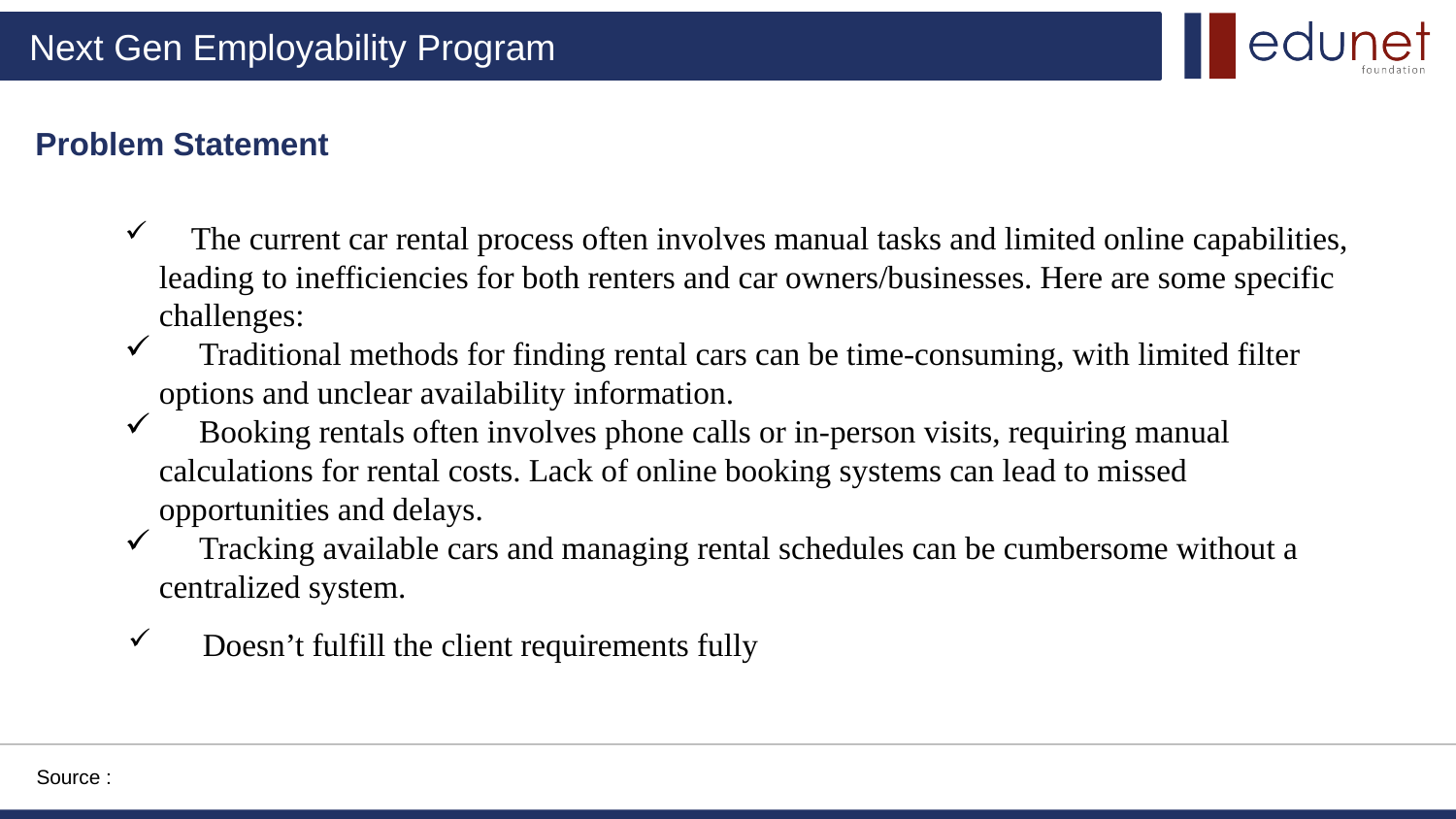

Problem Statement
    The current car rental process often involves manual tasks and limited online capabilities, leading to inefficiencies for both renters and car owners/businesses. Here are some specific challenges:
     Traditional methods for finding rental cars can be time-consuming, with limited filter options and unclear availability information.
     Booking rentals often involves phone calls or in-person visits, requiring manual calculations for rental costs. Lack of online booking systems can lead to missed opportunities and delays.
     Tracking available cars and managing rental schedules can be cumbersome without a centralized system.

     Doesn’t fulfill the client requirements fully
Source :